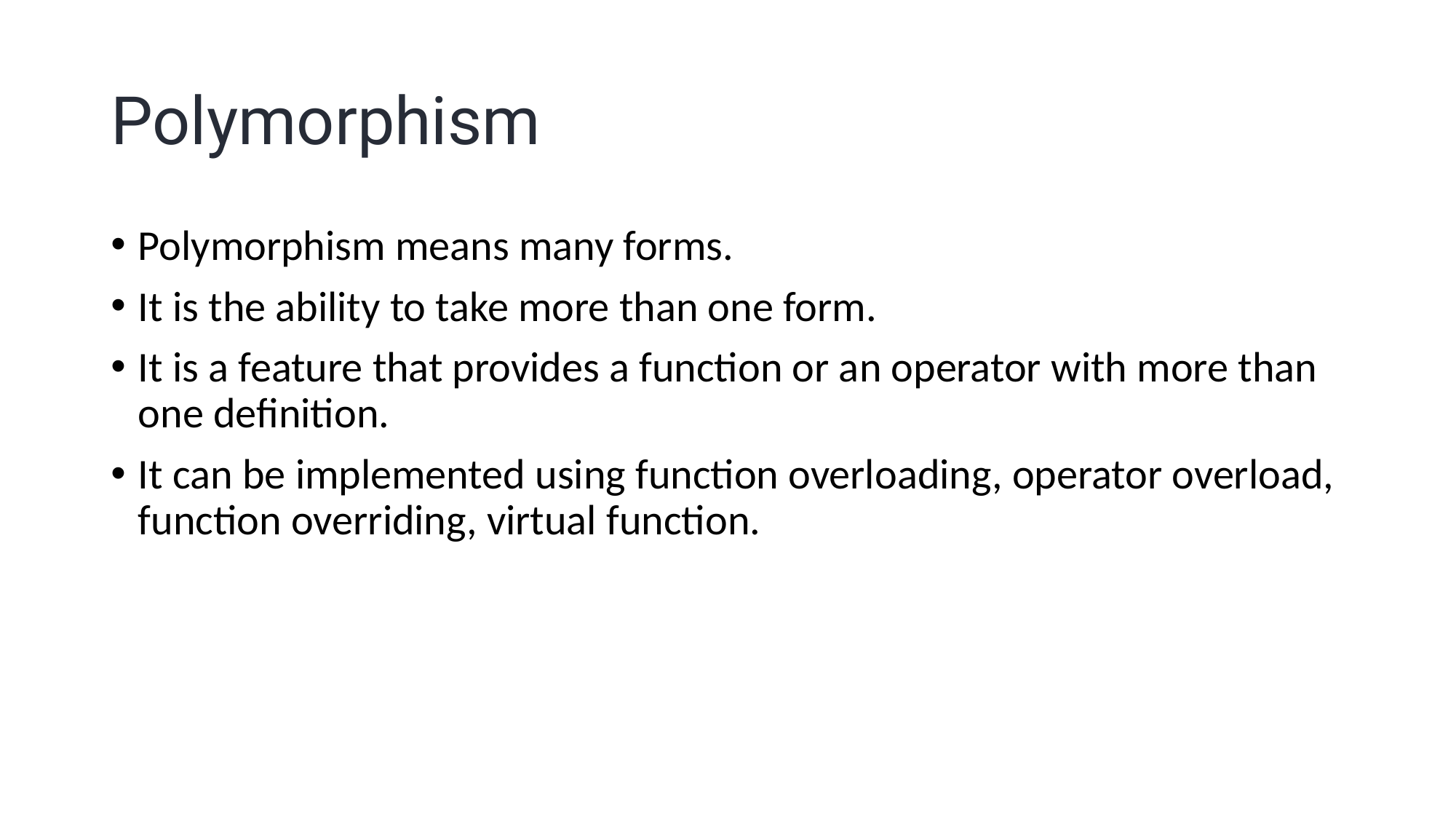

# Polymorphism
Polymorphism means many forms.
It is the ability to take more than one form.
It is a feature that provides a function or an operator with more than one definition.
It can be implemented using function overloading, operator overload, function overriding, virtual function.